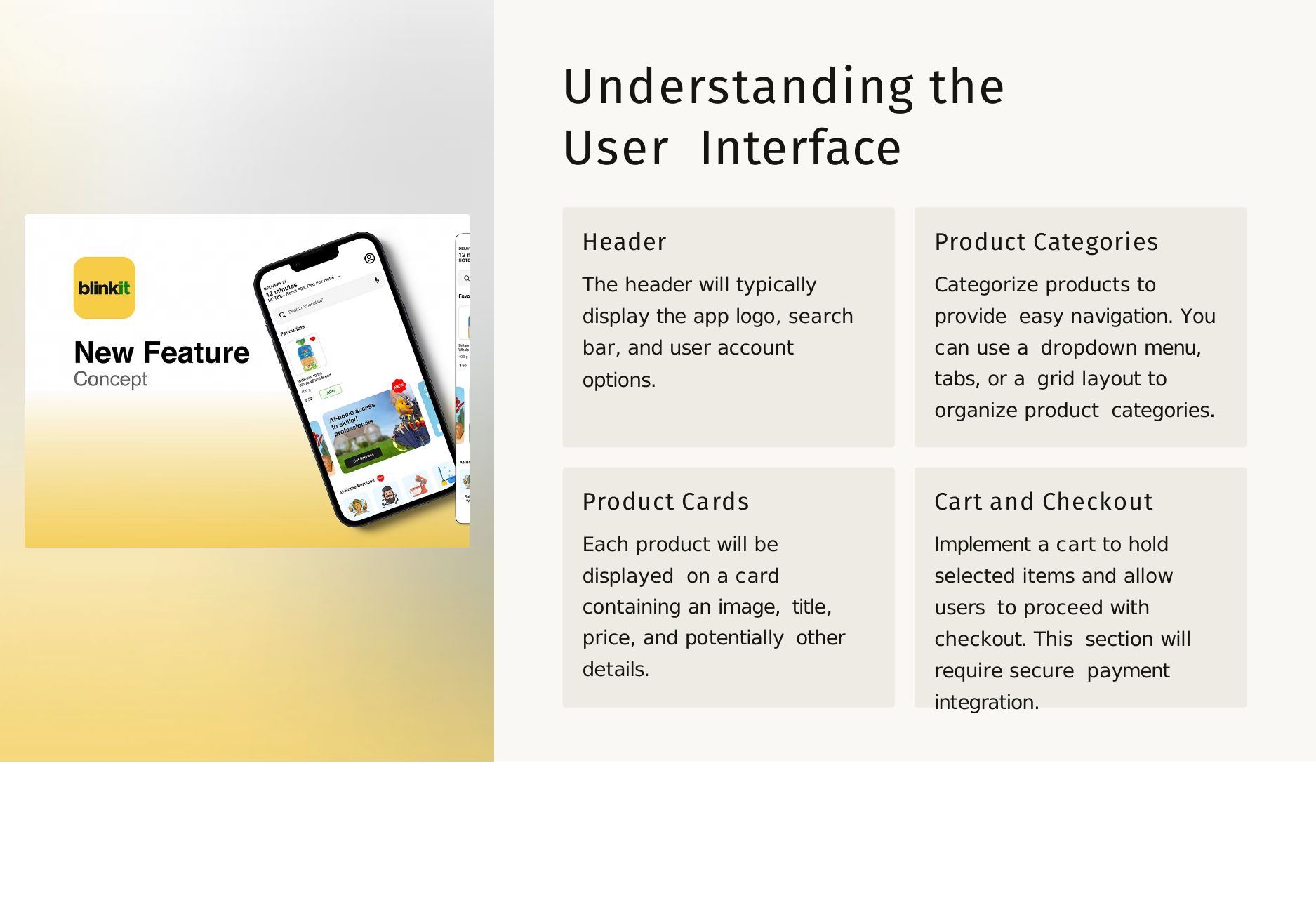

# Understanding the User  Interface

Header
The header will typically  display the app logo, search  bar, and user account options.
Product Categories
Categorize products to provide  easy navigation. You can use a  dropdown menu, tabs, or a  grid layout to organize product  categories.

Product Cards
Each product will be displayed  on a card containing an image,  title, price, and potentially  other details.
Cart and Checkout
Implement a cart to hold  selected items and allow users  to proceed with checkout. This  section will require secure  payment integration.